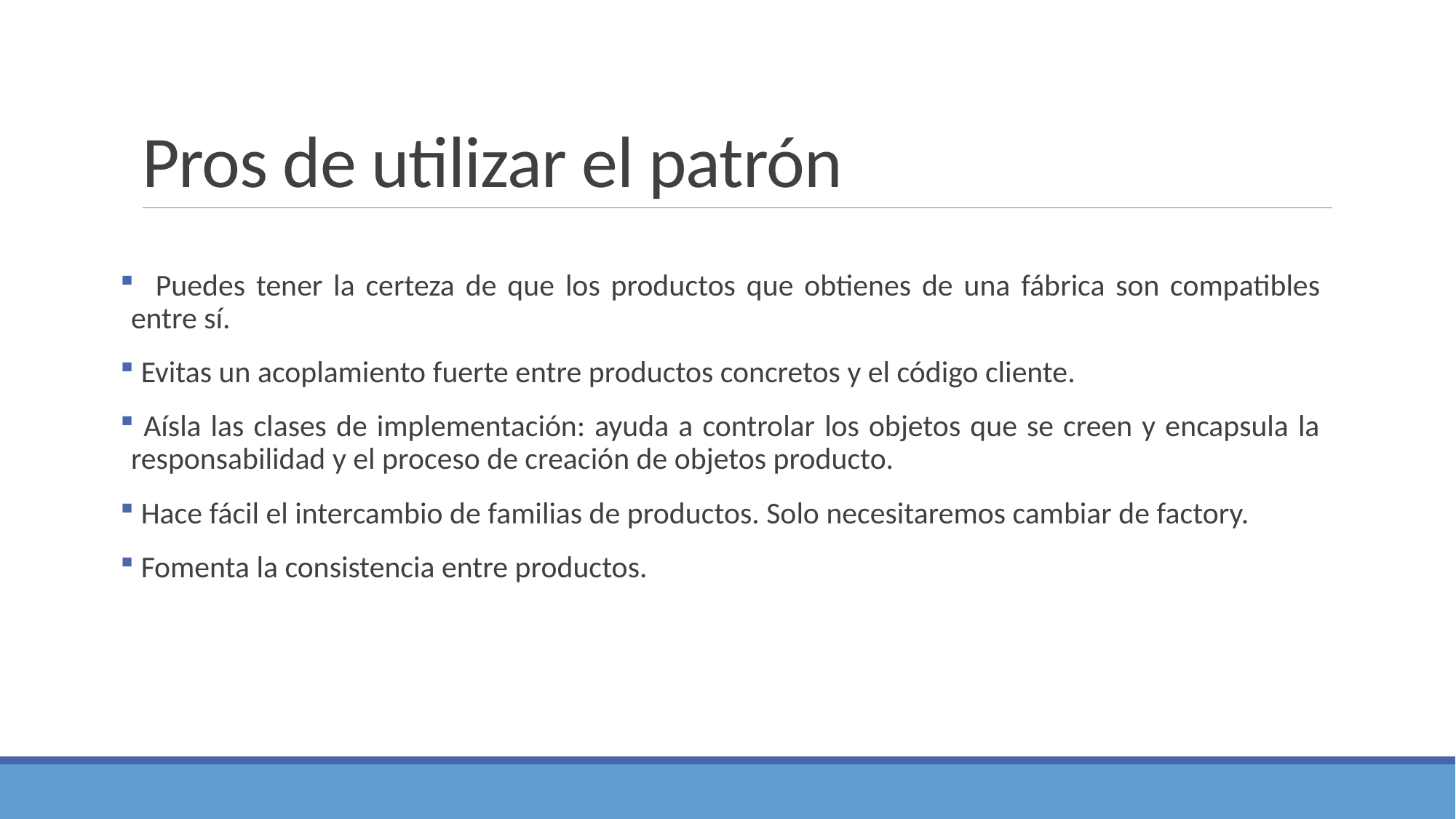

# Pros de utilizar el patrón
  Puedes tener la certeza de que los productos que obtienes de una fábrica son compatibles entre sí.
 Evitas un acoplamiento fuerte entre productos concretos y el código cliente.
 Aísla las clases de implementación: ayuda a controlar los objetos que se creen y encapsula la responsabilidad y el proceso de creación de objetos producto.
 Hace fácil el intercambio de familias de productos. Solo necesitaremos cambiar de factory.
 Fomenta la consistencia entre productos.